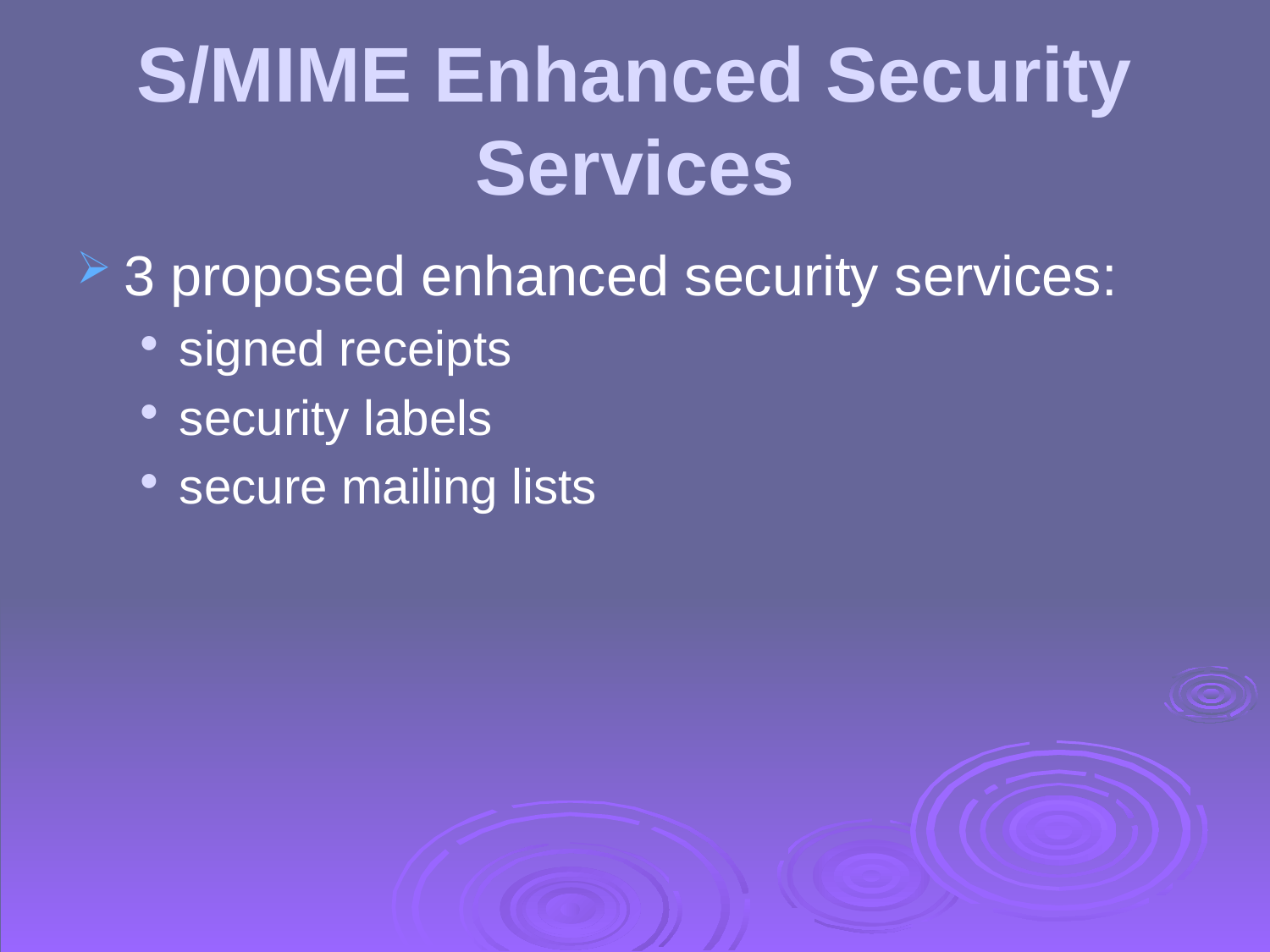

# S/MIME Enhanced Security Services
3 proposed enhanced security services:
signed receipts
security labels
secure mailing lists